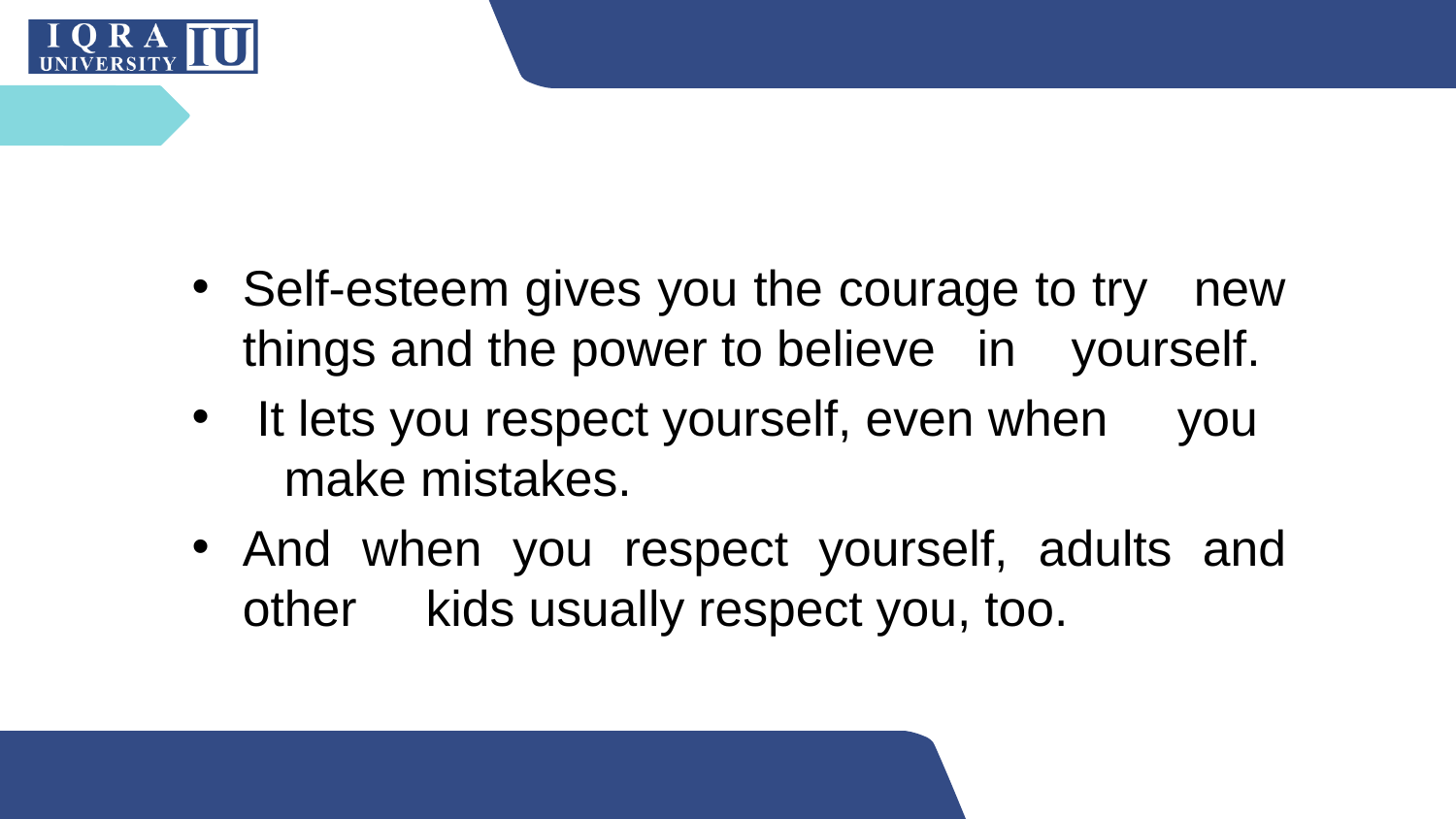

#
Self-esteem gives you the courage to try   new things and the power to believe   in    yourself.
 It lets you respect yourself, even when     you      make mistakes.
And when you respect yourself, adults and other     kids usually respect you, too.